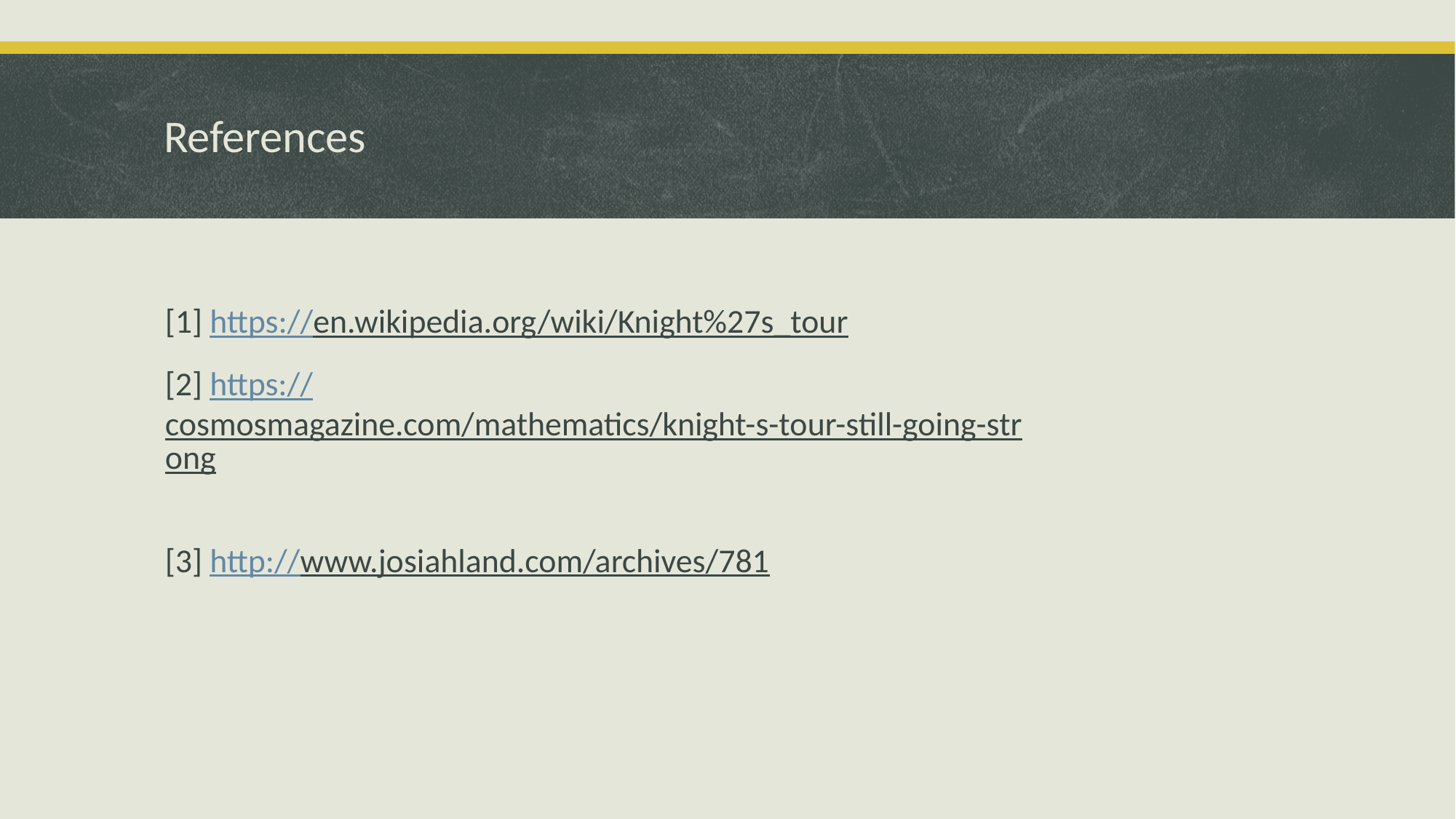

# References
[1] https://en.wikipedia.org/wiki/Knight%27s_tour
[2] https://cosmosmagazine.com/mathematics/knight-s-tour-still-going-strong
[3] http://www.josiahland.com/archives/781